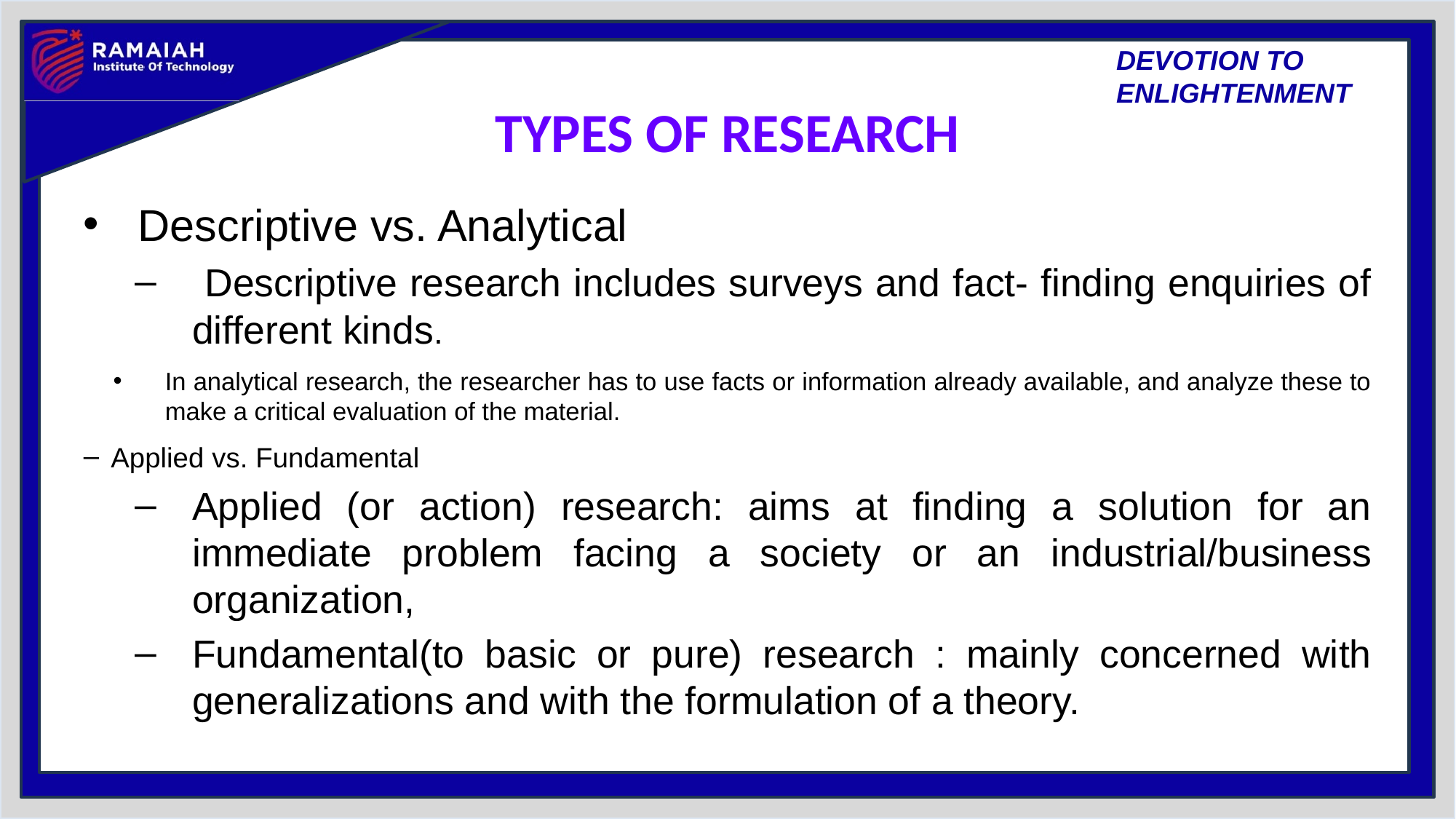

# TYPES OF RESEARCH
Descriptive vs. Analytical
 Descriptive research includes surveys and fact- finding enquiries of different kinds.
In analytical research, the researcher has to use facts or information already available, and analyze these to make a critical evaluation of the material.
Applied vs. Fundamental
Applied (or action) research: aims at finding a solution for an immediate problem facing a society or an industrial/business organization,
Fundamental(to basic or pure) research : mainly concerned with generalizations and with the formulation of a theory.